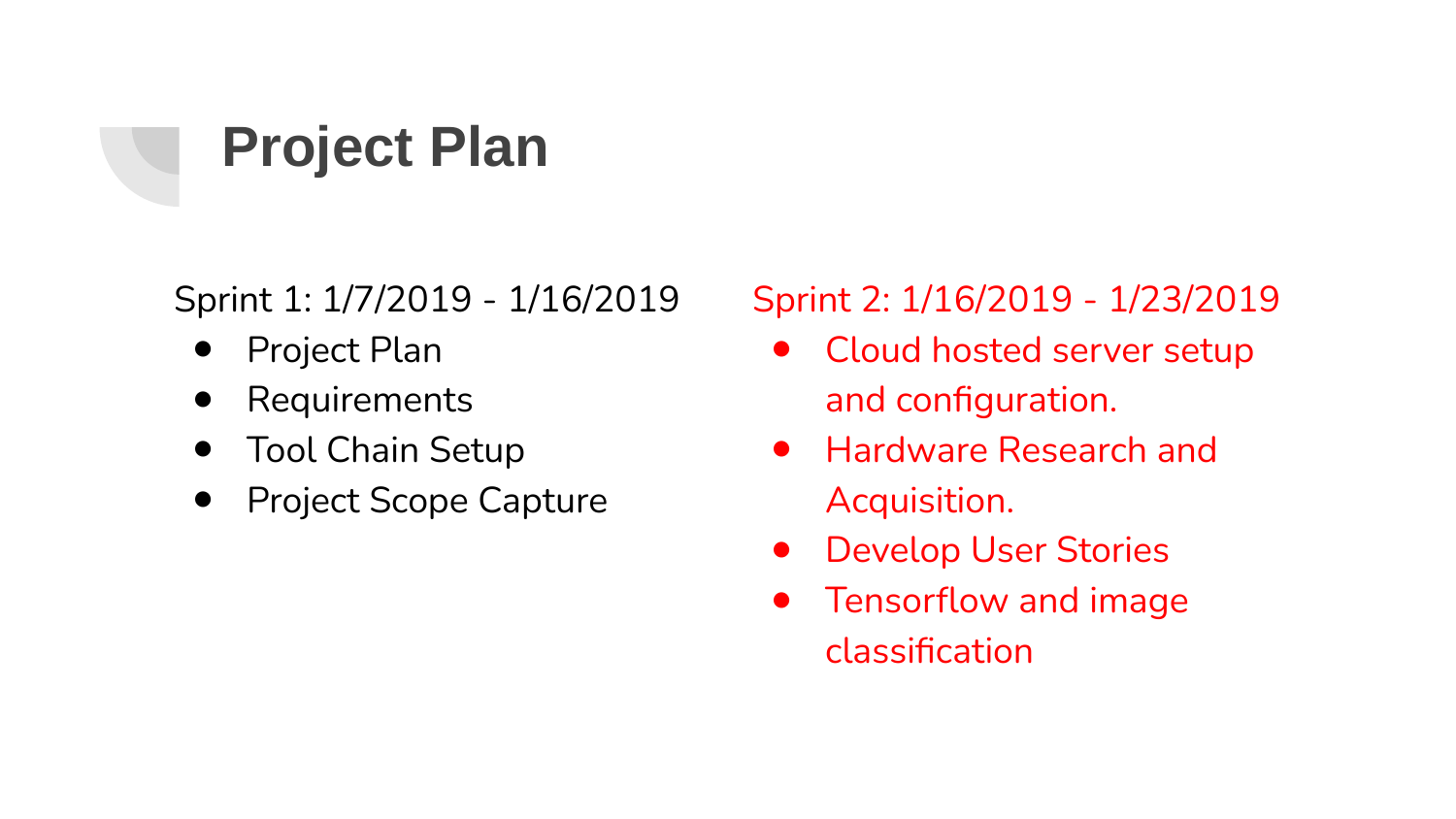

# Project Plan
Sprint 1: 1/7/2019 - 1/16/2019
Project Plan
Requirements
Tool Chain Setup
Project Scope Capture

Sprint 2: 1/16/2019 - 1/23/2019
Cloud hosted server setup and configuration.
Hardware Research and Acquisition.
Develop User Stories
Tensorflow and image classification